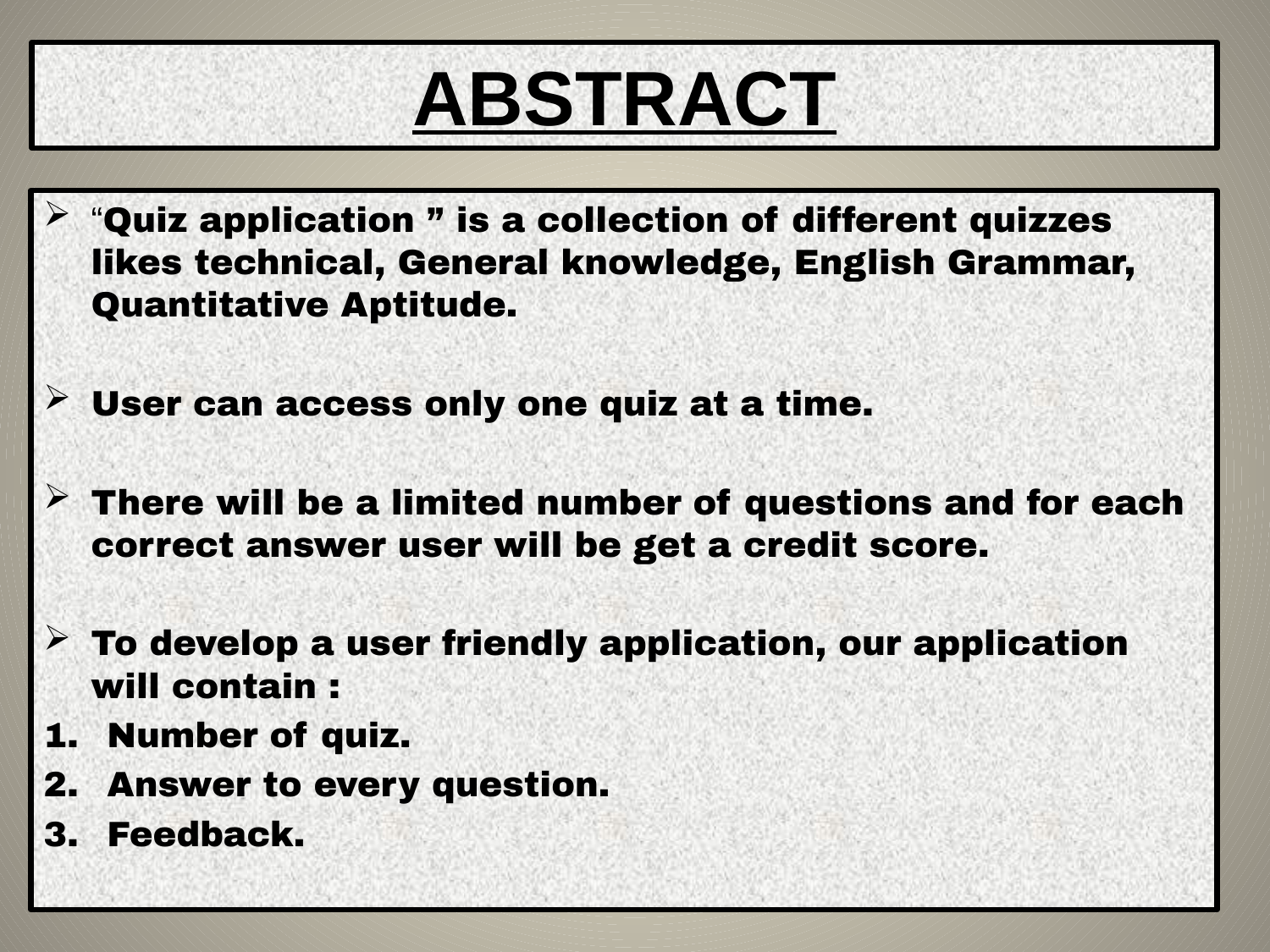

# ABSTRACT
“Quiz application ” is a collection of different quizzes likes technical, General knowledge, English Grammar, Quantitative Aptitude.

User can access only one quiz at a time.

There will be a limited number of questions and for each correct answer user will be get a credit score.

To develop a user friendly application, our application will contain :
Number of quiz.
Answer to every question.
Feedback.